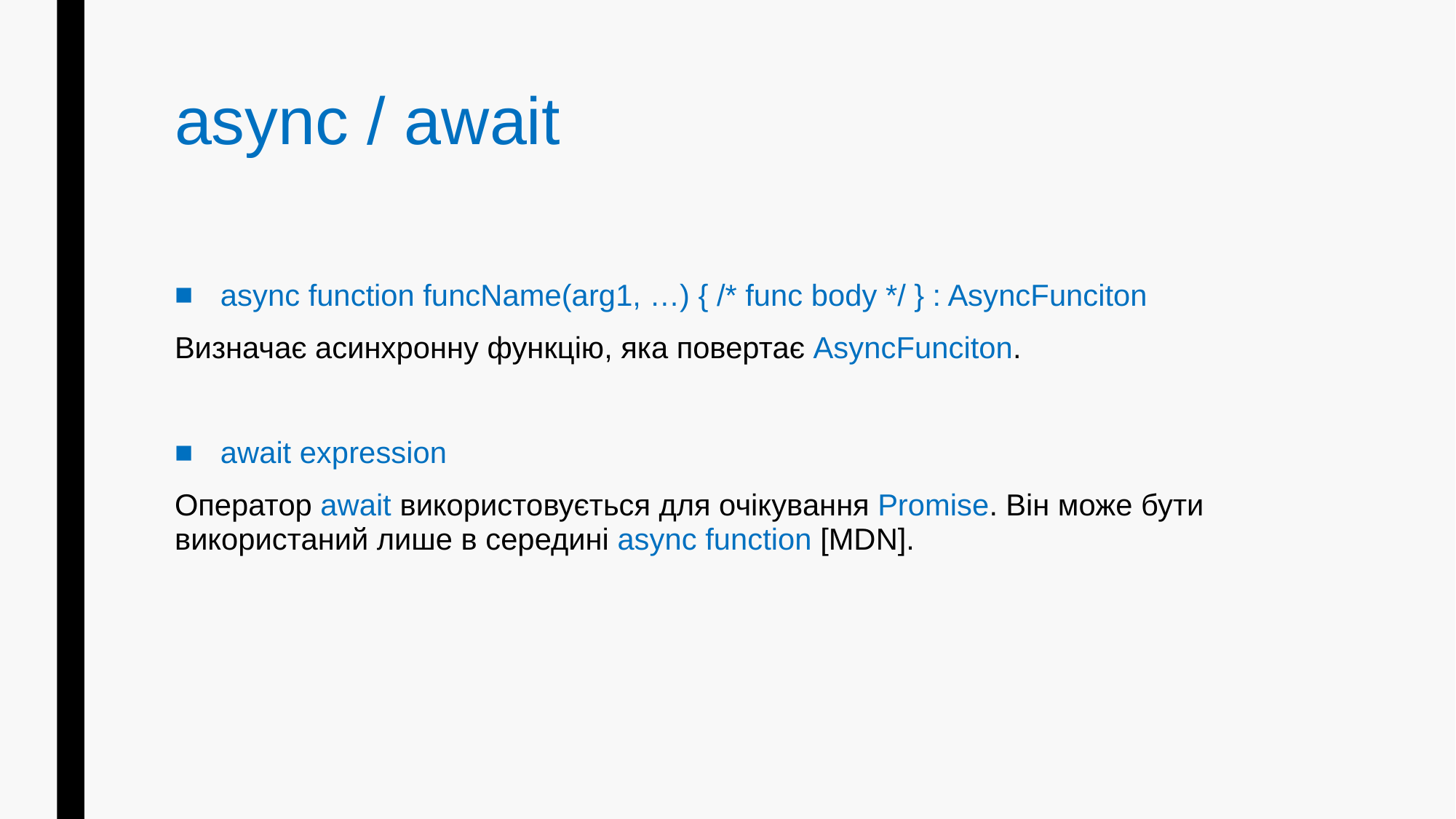

# async / await
async function funcName(arg1, …) { /* func body */ } : AsyncFunciton
Визначає асинхронну функцію, яка повертає AsyncFunciton.

await expression
Оператор await використовується для очікування Promise. Він може бути використаний лише в середині async function [MDN].